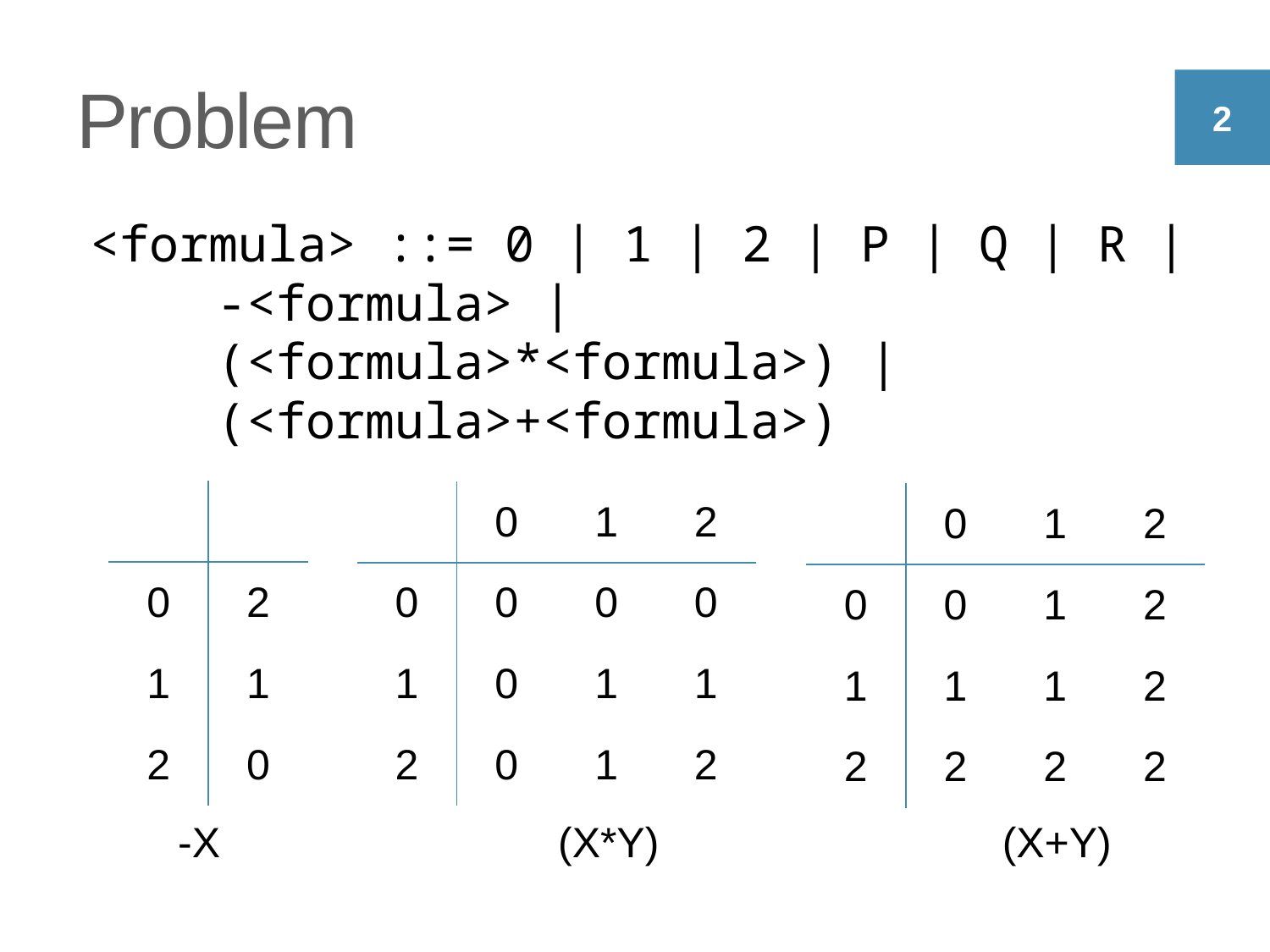

# Problem
<formula> ::= 0 | 1 | 2 | P | Q | R |
	-<formula> |
	(<formula>*<formula>) |
	(<formula>+<formula>)
|  |  |
| --- | --- |
| 0 | 2 |
| 1 | 1 |
| 2 | 0 |
|  | 0 | 1 | 2 |
| --- | --- | --- | --- |
| 0 | 0 | 0 | 0 |
| 1 | 0 | 1 | 1 |
| 2 | 0 | 1 | 2 |
|  | 0 | 1 | 2 |
| --- | --- | --- | --- |
| 0 | 0 | 1 | 2 |
| 1 | 1 | 1 | 2 |
| 2 | 2 | 2 | 2 |
(X*Y)
(X+Y)
-X